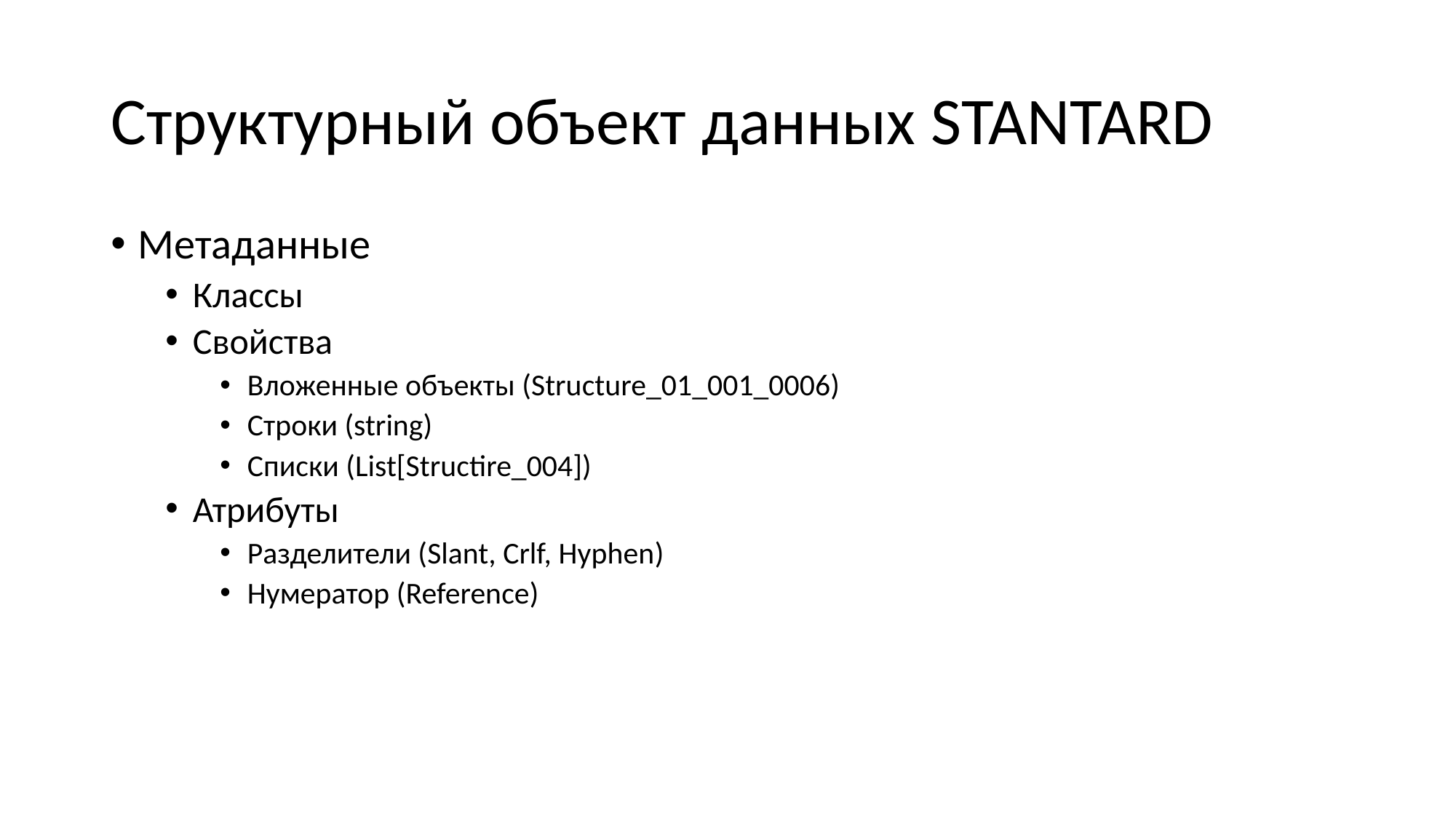

# Структурный объект данных STANTARD
Метаданные
Классы
Свойства
Вложенные объекты (Structure_01_001_0006)
Строки (string)
Списки (List[Structire_004])
Атрибуты
Разделители (Slant, Crlf, Hyphen)
Нумератор (Reference)